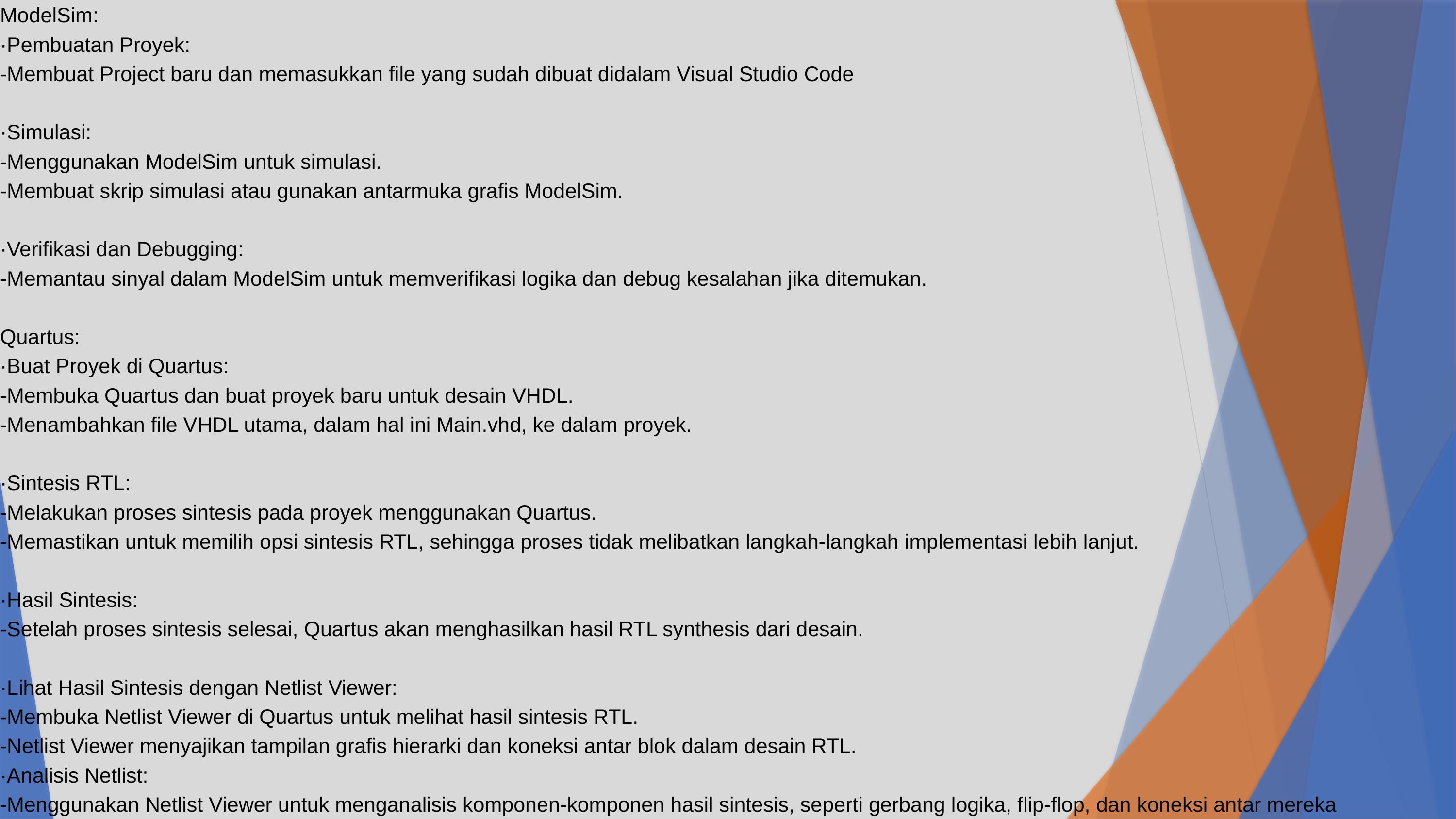

ModelSim:
·Pembuatan Proyek:
-Membuat Project baru dan memasukkan file yang sudah dibuat didalam Visual Studio Code

·Simulasi:
-Menggunakan ModelSim untuk simulasi.
-Membuat skrip simulasi atau gunakan antarmuka grafis ModelSim.

·Verifikasi dan Debugging:
-Memantau sinyal dalam ModelSim untuk memverifikasi logika dan debug kesalahan jika ditemukan.

Quartus:
·Buat Proyek di Quartus:
-Membuka Quartus dan buat proyek baru untuk desain VHDL.
-Menambahkan file VHDL utama, dalam hal ini Main.vhd, ke dalam proyek.

·Sintesis RTL:
-Melakukan proses sintesis pada proyek menggunakan Quartus.
-Memastikan untuk memilih opsi sintesis RTL, sehingga proses tidak melibatkan langkah-langkah implementasi lebih lanjut.

·Hasil Sintesis:
-Setelah proses sintesis selesai, Quartus akan menghasilkan hasil RTL synthesis dari desain.

·Lihat Hasil Sintesis dengan Netlist Viewer:
-Membuka Netlist Viewer di Quartus untuk melihat hasil sintesis RTL.
-Netlist Viewer menyajikan tampilan grafis hierarki dan koneksi antar blok dalam desain RTL.
·Analisis Netlist:
-Menggunakan Netlist Viewer untuk menganalisis komponen-komponen hasil sintesis, seperti gerbang logika, flip-flop, dan koneksi antar mereka